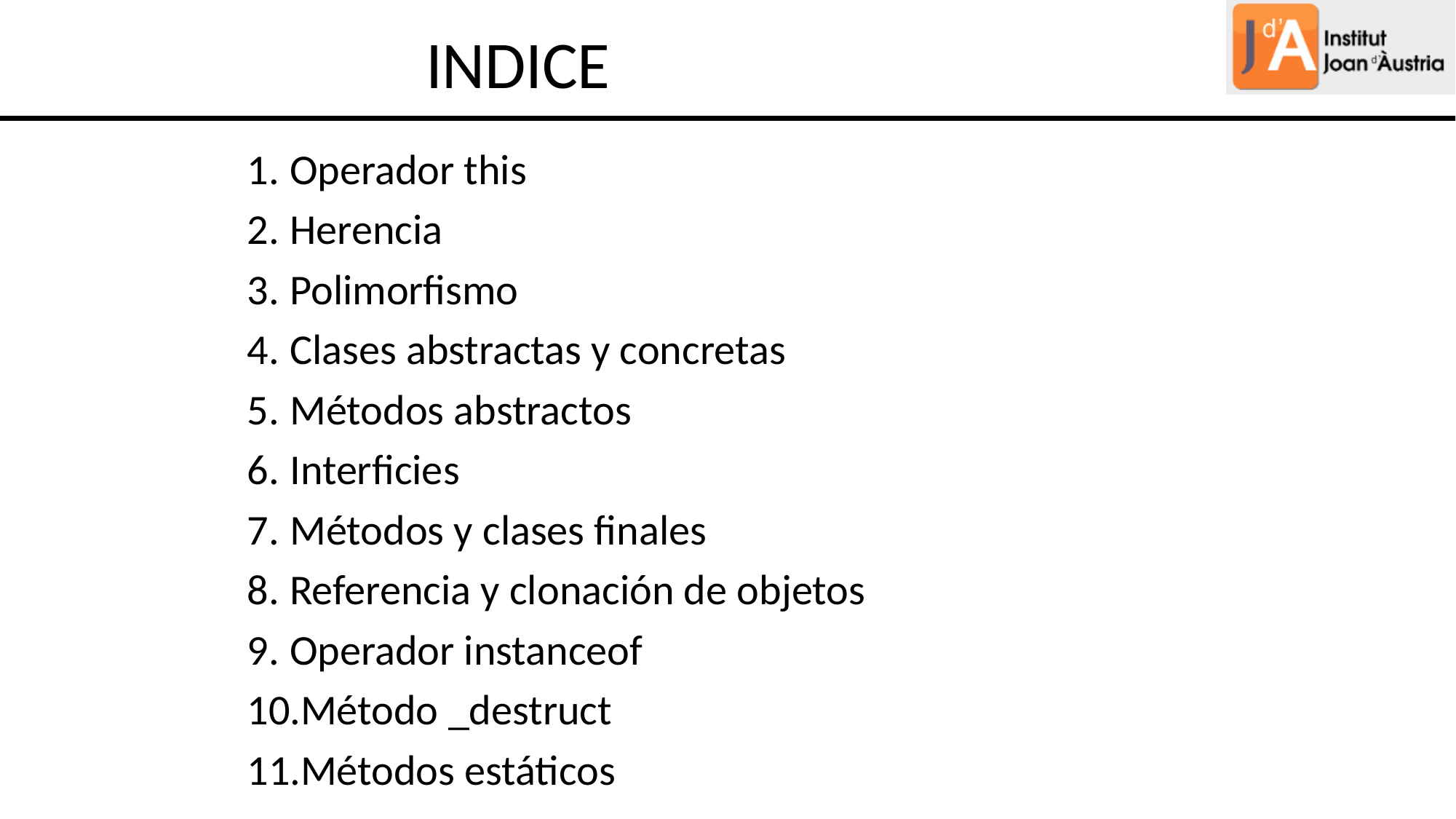

INDICE
Operador this
Herencia
Polimorfismo
Clases abstractas y concretas
Métodos abstractos
Interficies
Métodos y clases finales
Referencia y clonación de objetos
Operador instanceof
Método _destruct
Métodos estáticos